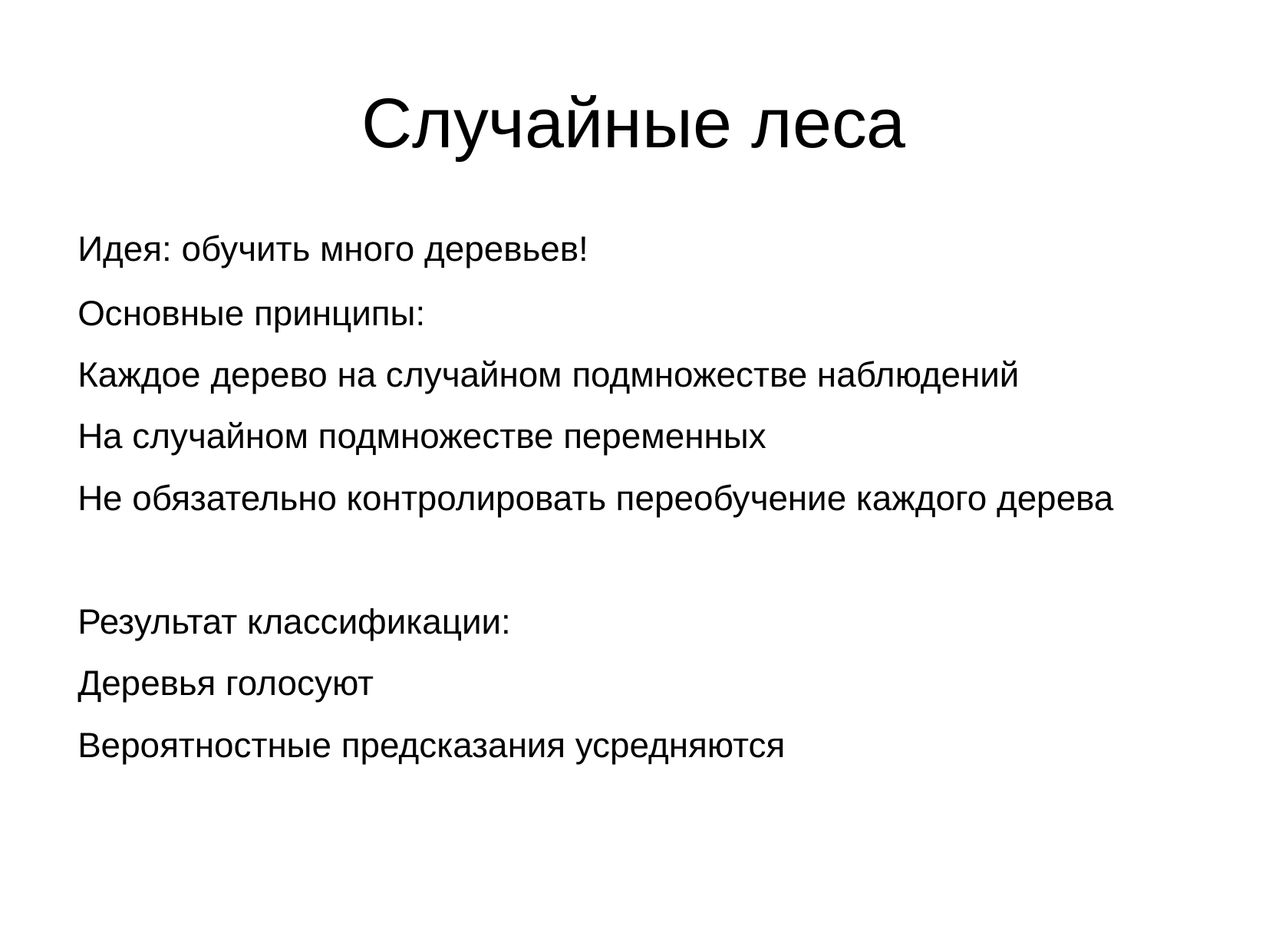

Случайные леса
Идея: обучить много деревьев!
Основные принципы:
Каждое дерево на случайном подмножестве наблюдений
На случайном подмножестве переменных
Не обязательно контролировать переобучение каждого дерева

Результат классификации:
Деревья голосуют
Вероятностные предсказания усредняются